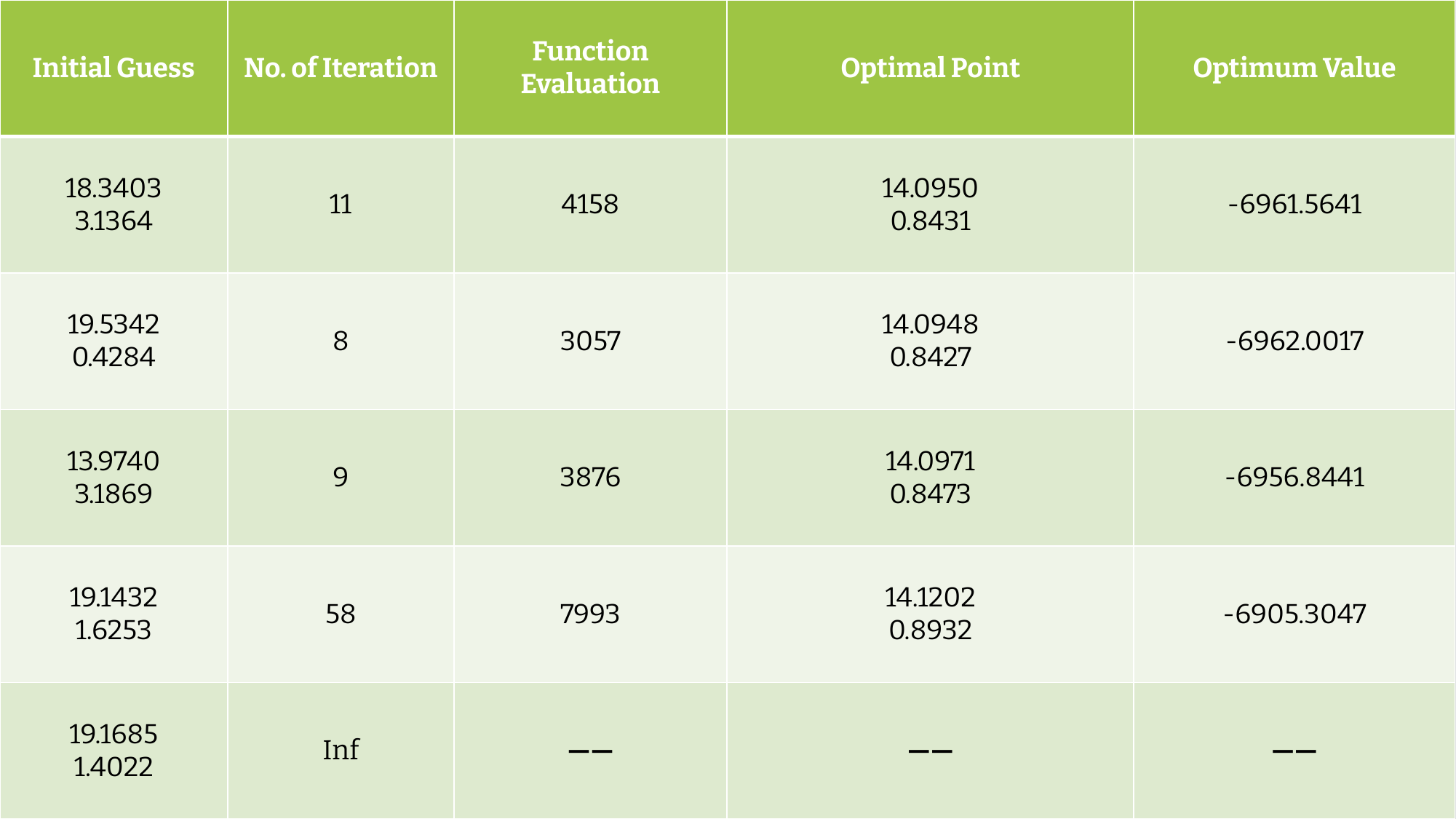

| Initial Guess | No. of Iteration | Function Evaluation | Optimal Point | Optimum Value |
| --- | --- | --- | --- | --- |
| 18.3403 3.1364 | 11 | 4158 | 14.0950 0.8431 | -6961.5641 |
| 19.5342 0.4284 | 8 | 3057 | 14.0948 0.8427 | -6962.0017 |
| 13.9740 3.1869 | 9 | 3876 | 14.0971 0.8473 | -6956.8441 |
| 19.1432 1.6253 | 58 | 7993 | 14.1202 0.8932 | -6905.3047 |
| 19.1685 1.4022 | Inf | —— | —— | —— |